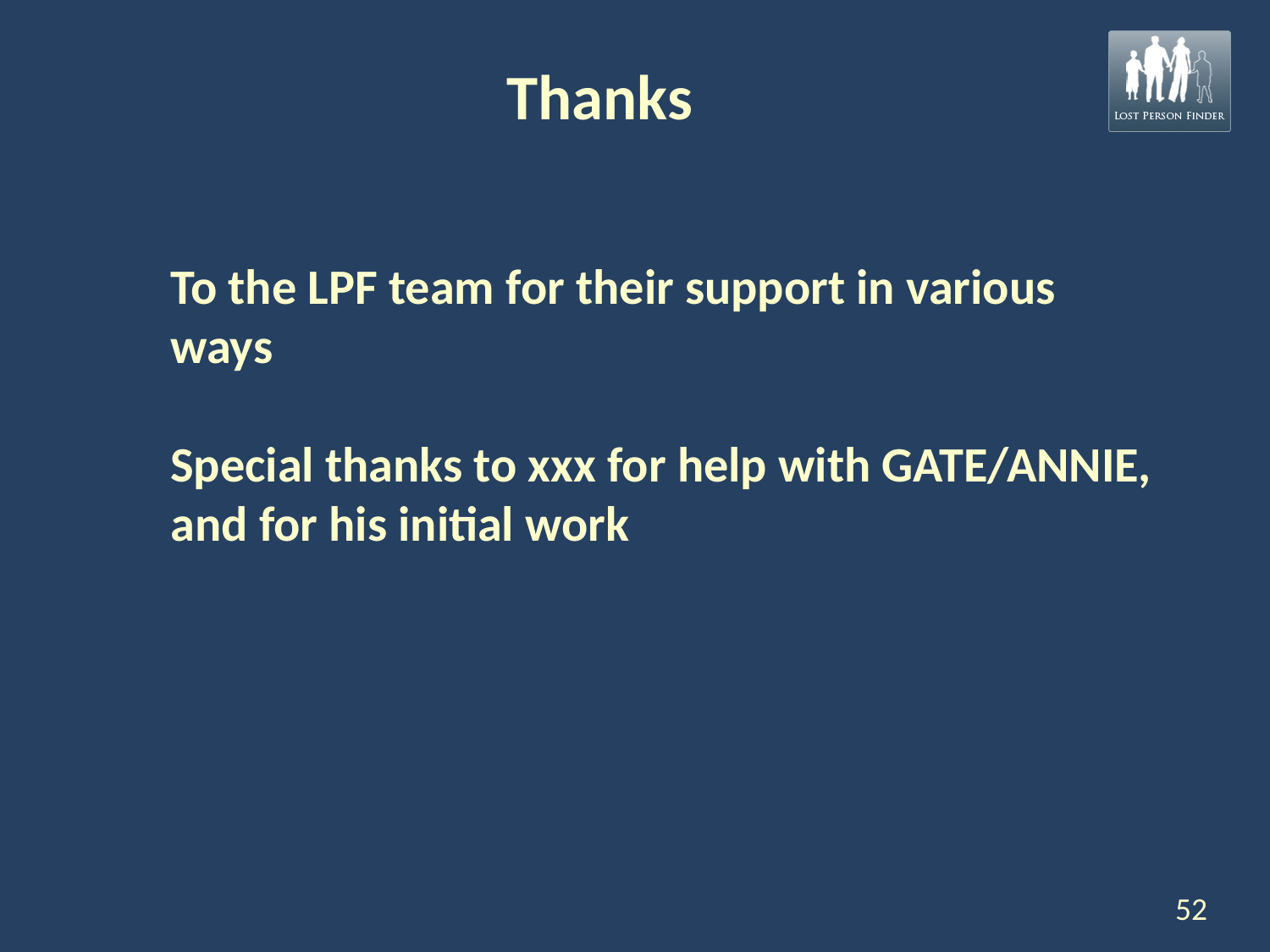

Thanks
To the LPF team for their support in various ways

Special thanks to xxx for help with GATE/ANNIE, and for his initial work
52